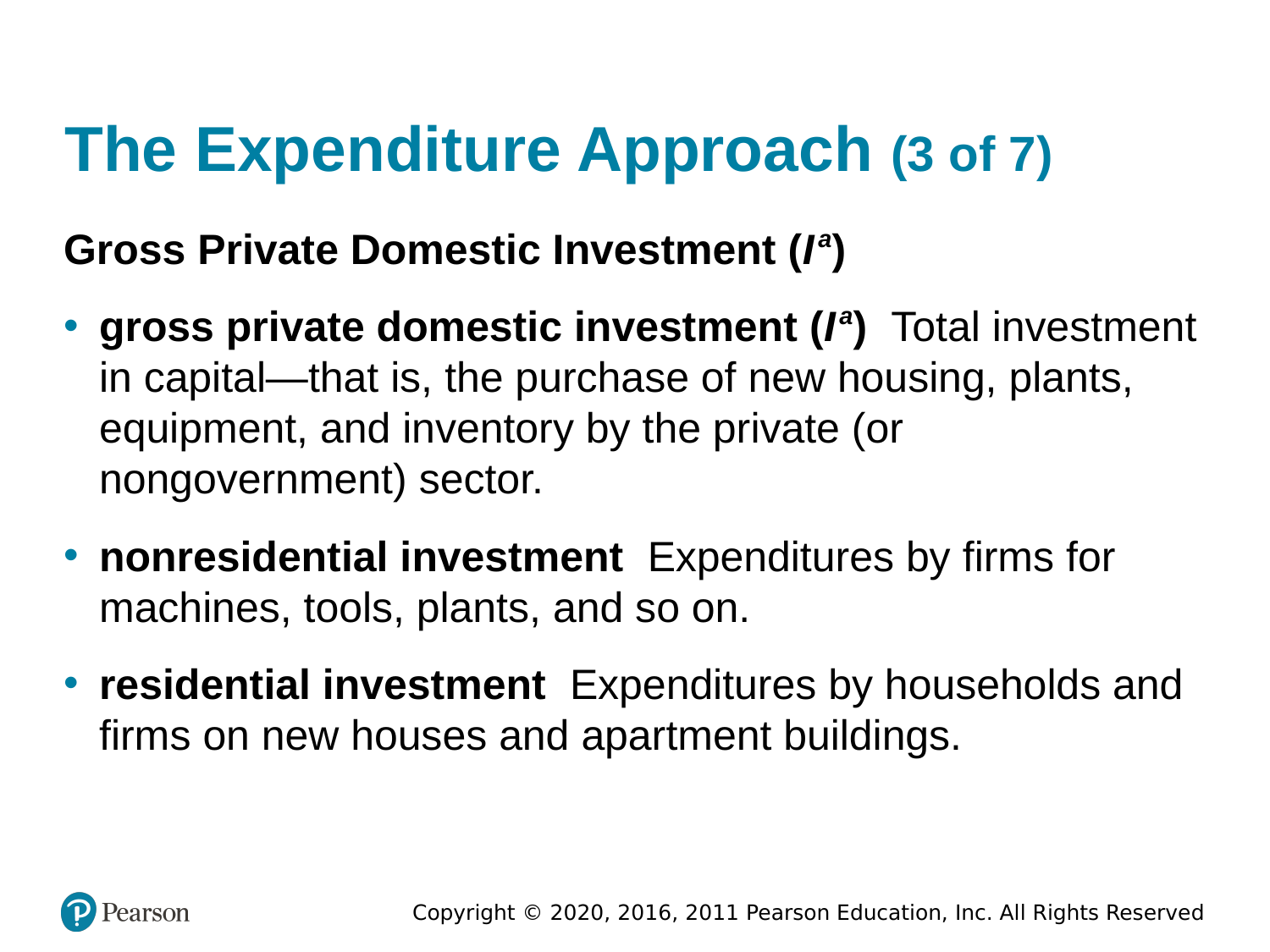

# The Expenditure Approach (3 of 7)
Gross Private Domestic Investment (Ia)
gross private domestic investment (Ia)  Total investment in capital—that is, the purchase of new housing, plants, equipment, and inventory by the private (or nongovernment) sector.
nonresidential investment  Expenditures by firms for machines, tools, plants, and so on.
residential investment  Expenditures by households and firms on new houses and apartment buildings.